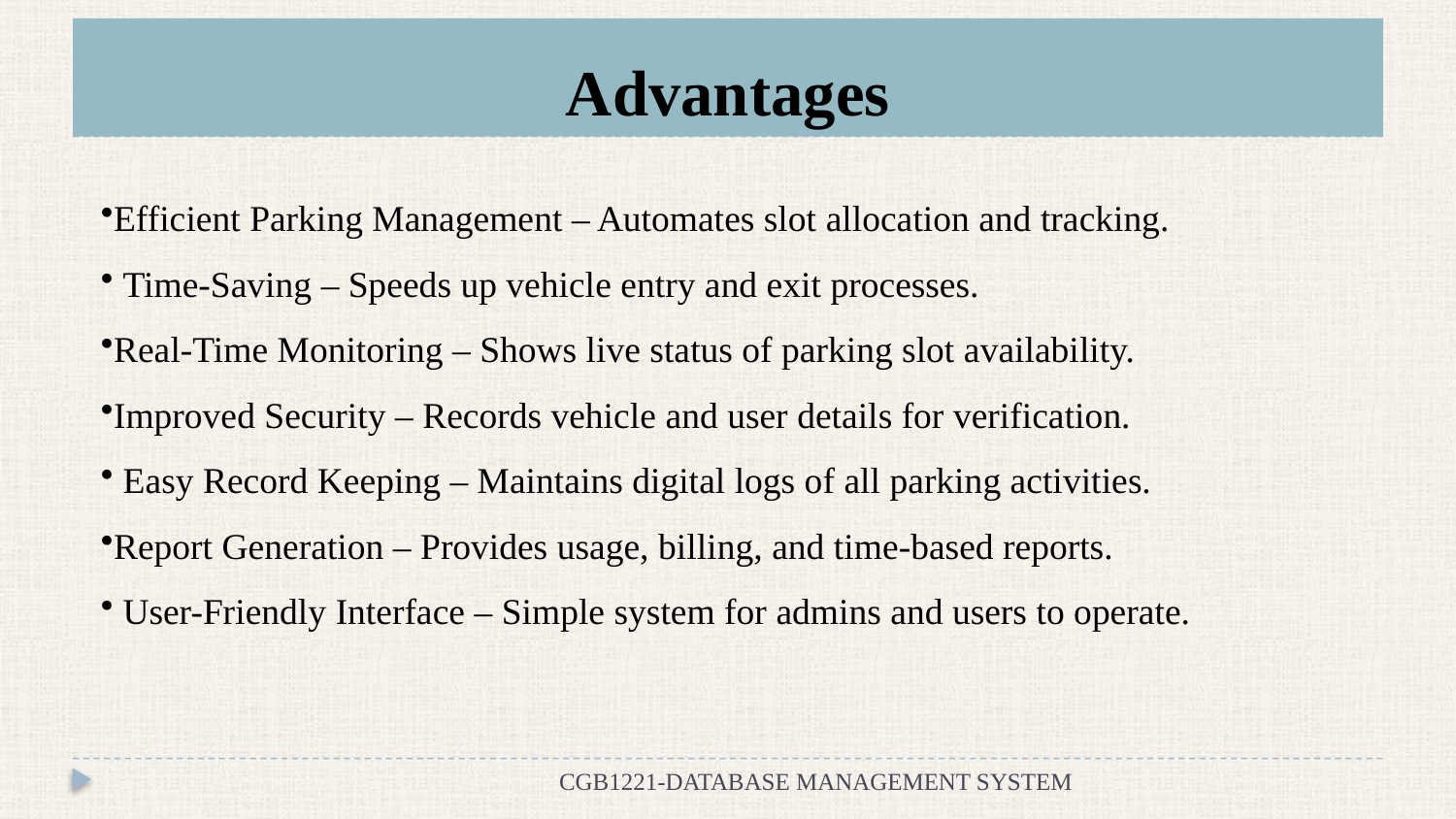

# Advantages

Efficient Parking Management – Automates slot allocation and tracking.
 Time-Saving – Speeds up vehicle entry and exit processes.
Real-Time Monitoring – Shows live status of parking slot availability.
Improved Security – Records vehicle and user details for verification.
 Easy Record Keeping – Maintains digital logs of all parking activities.
Report Generation – Provides usage, billing, and time-based reports.
 User-Friendly Interface – Simple system for admins and users to operate.
14
CGB1221-DATABASE MANAGEMENT SYSTEM